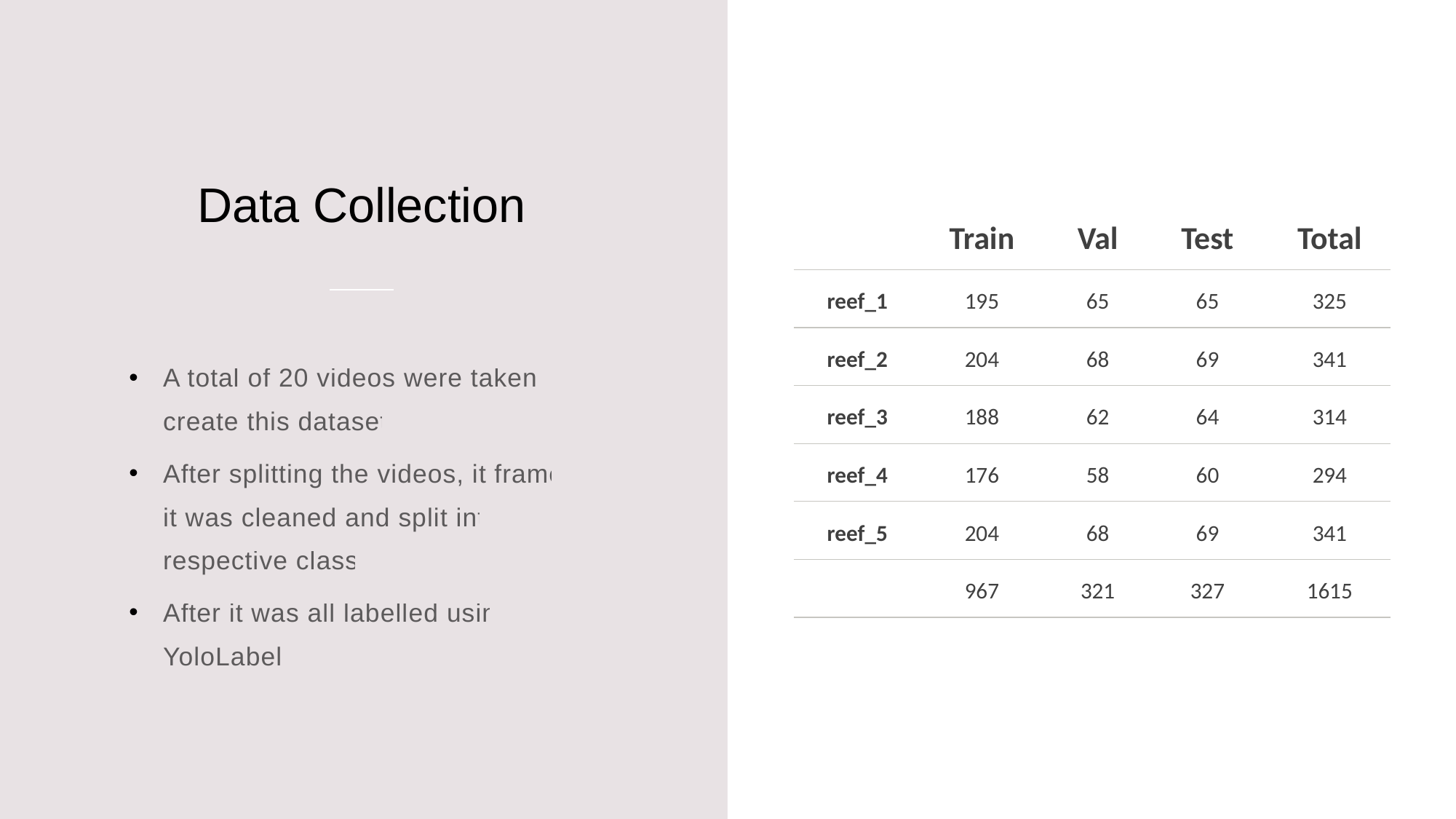

# Data Collection
|  | Train | Val | Test | Total |
| --- | --- | --- | --- | --- |
| reef\_1 | 195 | 65 | 65 | 325 |
| reef\_2 | 204 | 68 | 69 | 341 |
| reef\_3 | 188 | 62 | 64 | 314 |
| reef\_4 | 176 | 58 | 60 | 294 |
| reef\_5 | 204 | 68 | 69 | 341 |
|  | 967 | 321 | 327 | 1615 |
A total of 20 videos were taken to create this dataset.
After splitting the videos, it frames it was cleaned and split into respective class.
After it was all labelled using YoloLabel.